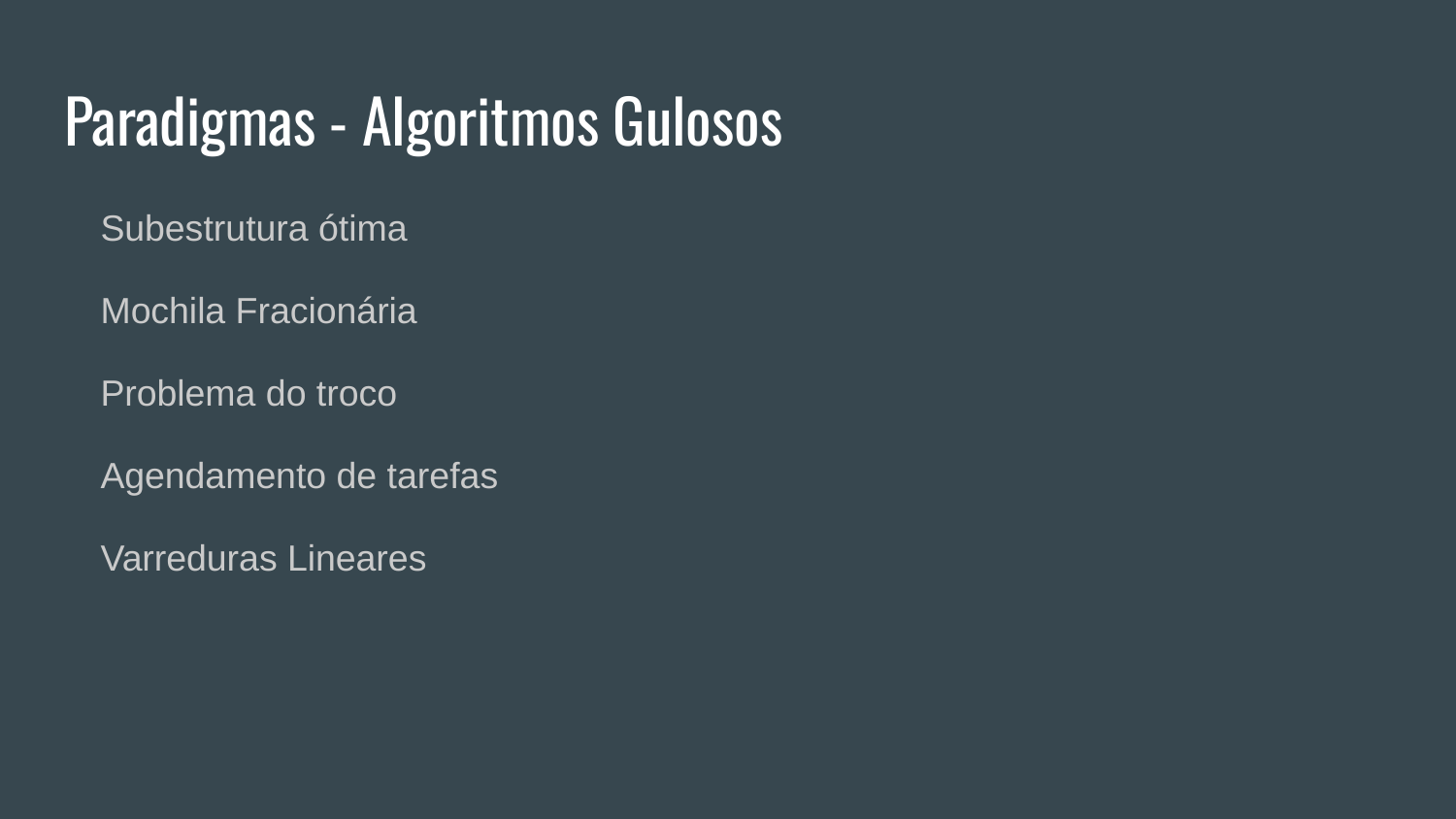

# Paradigmas - Algoritmos Gulosos
Subestrutura ótima
Mochila Fracionária
Problema do troco
Agendamento de tarefas
Varreduras Lineares